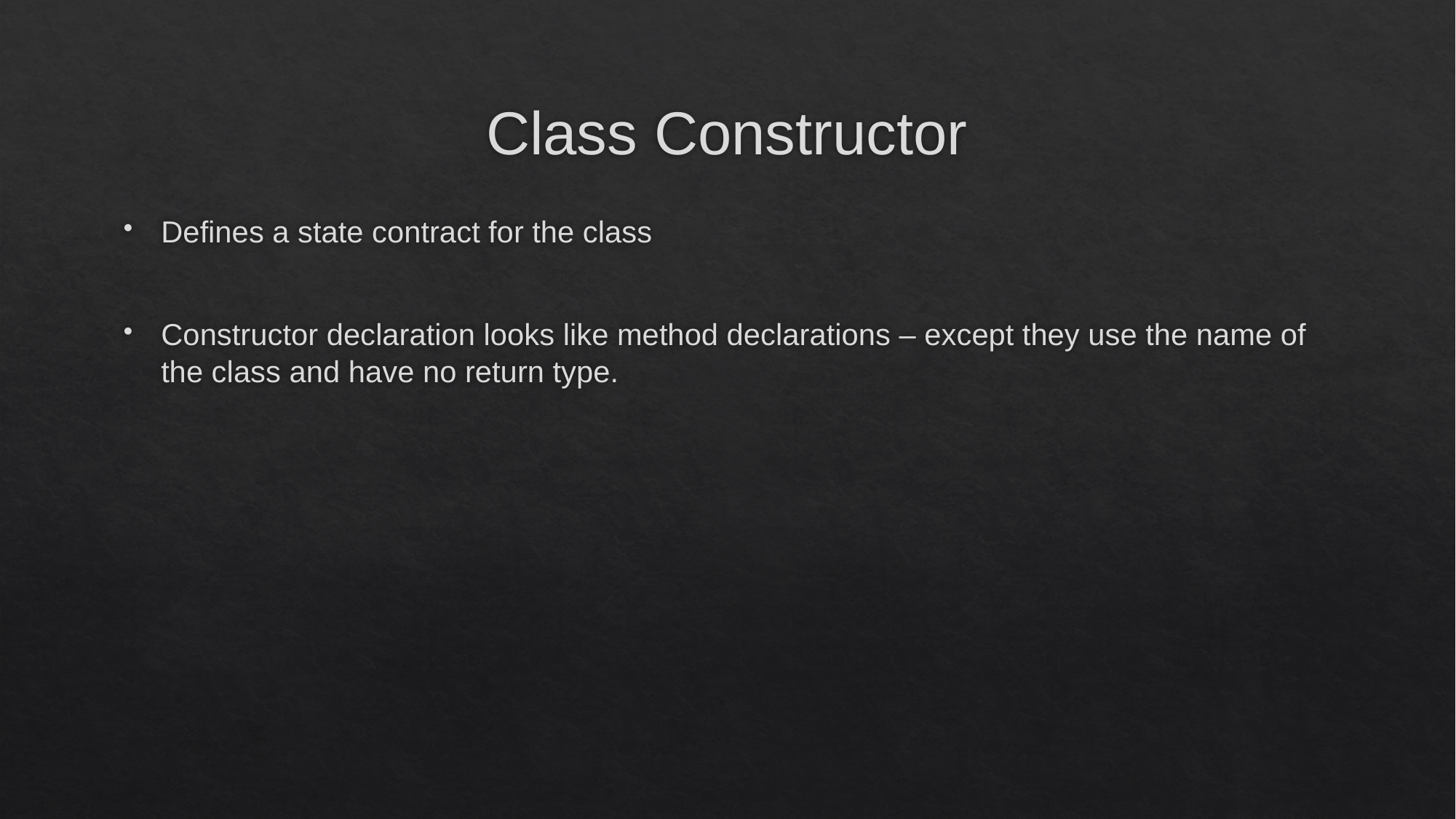

# Class Constructor
Defines a state contract for the class

Constructor declaration looks like method declarations – except they use the name of the class and have no return type.